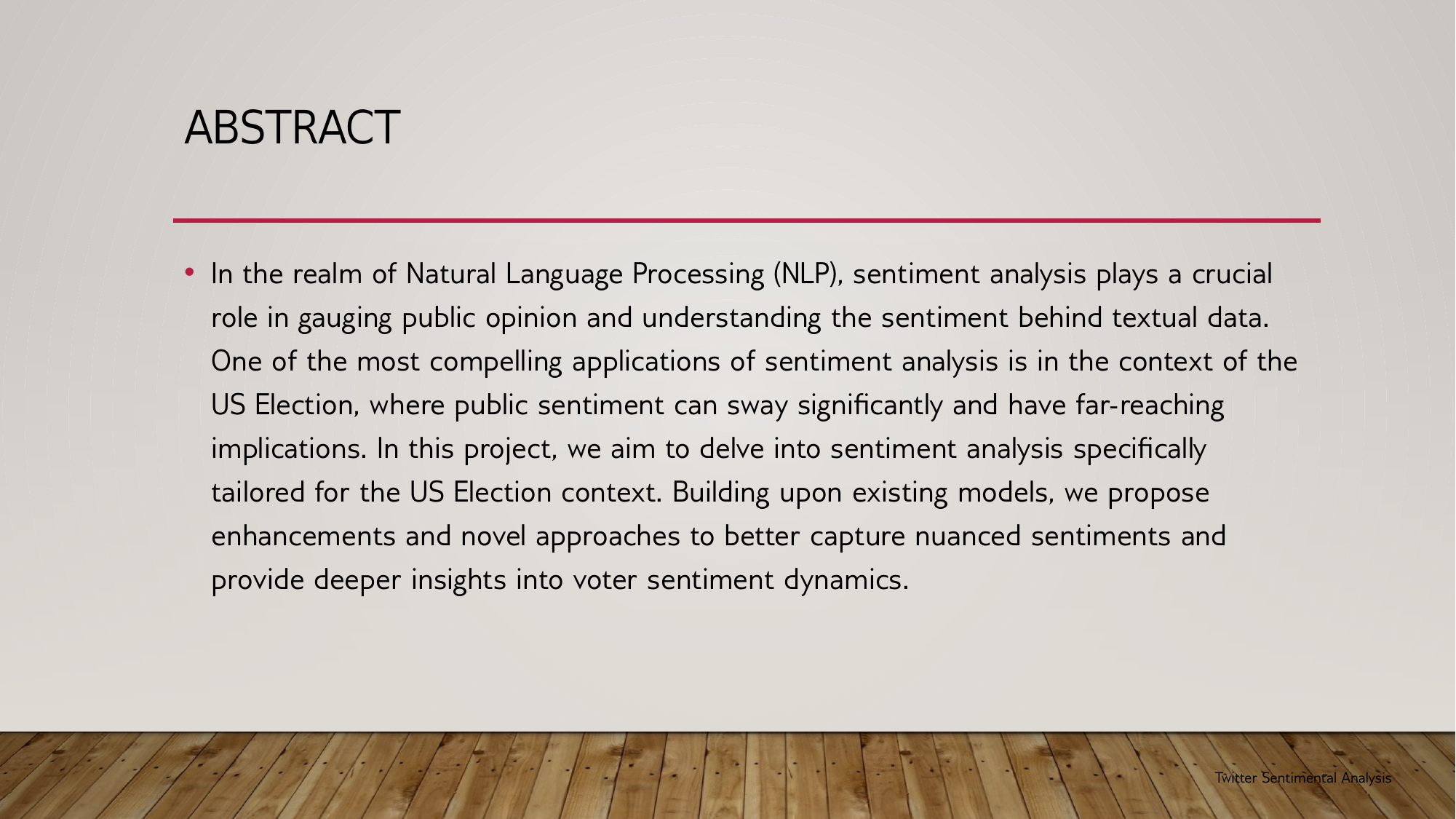

# Abstract
In the realm of Natural Language Processing (NLP), sentiment analysis plays a crucial role in gauging public opinion and understanding the sentiment behind textual data. One of the most compelling applications of sentiment analysis is in the context of the US Election, where public sentiment can sway significantly and have far-reaching implications. In this project, we aim to delve into sentiment analysis specifically tailored for the US Election context. Building upon existing models, we propose enhancements and novel approaches to better capture nuanced sentiments and provide deeper insights into voter sentiment dynamics.
Twitter Sentimental Analysis